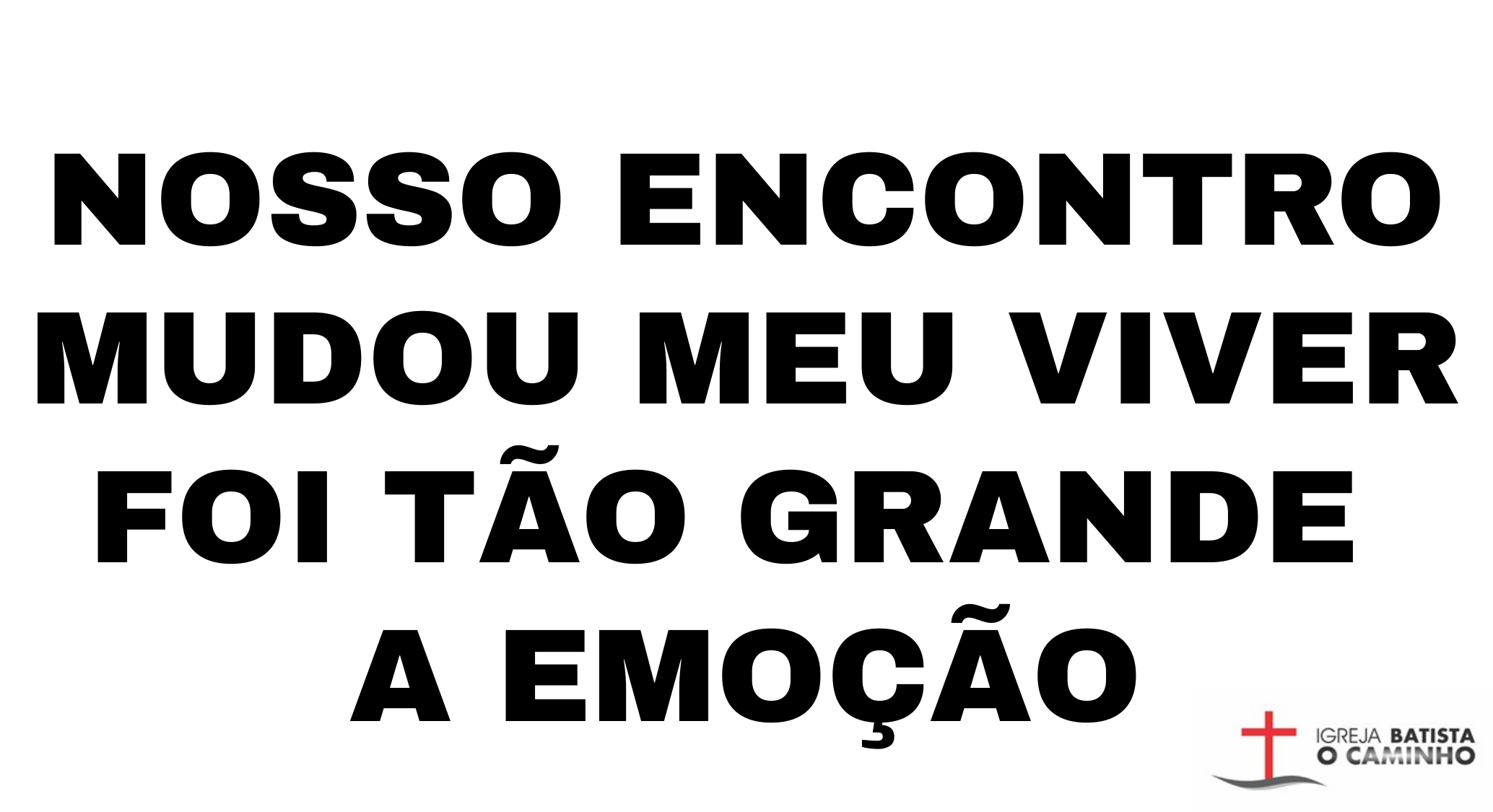

NOSSO ENCONTRO MUDOU MEU VIVER
FOI TÃO GRANDE
A EMOÇÃO